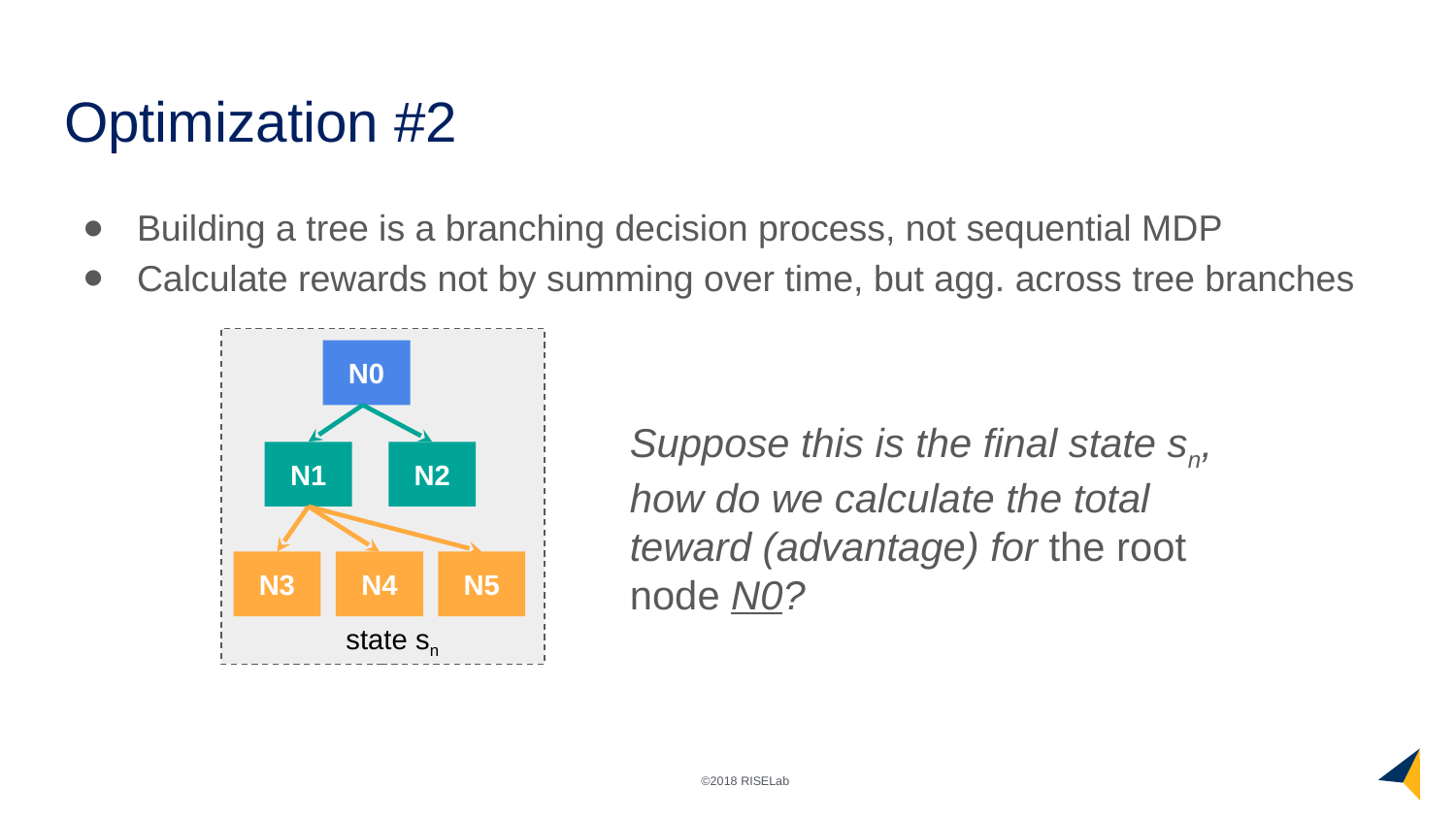

# Optimization #2
Building a tree is a branching decision process, not sequential MDP
Calculate rewards not by summing over time, but agg. across tree branches

N0
Suppose this is the final state sn, how do we calculate the total teward (advantage) for the root node N0?
N1
N2
N3
N4
N5
state sn